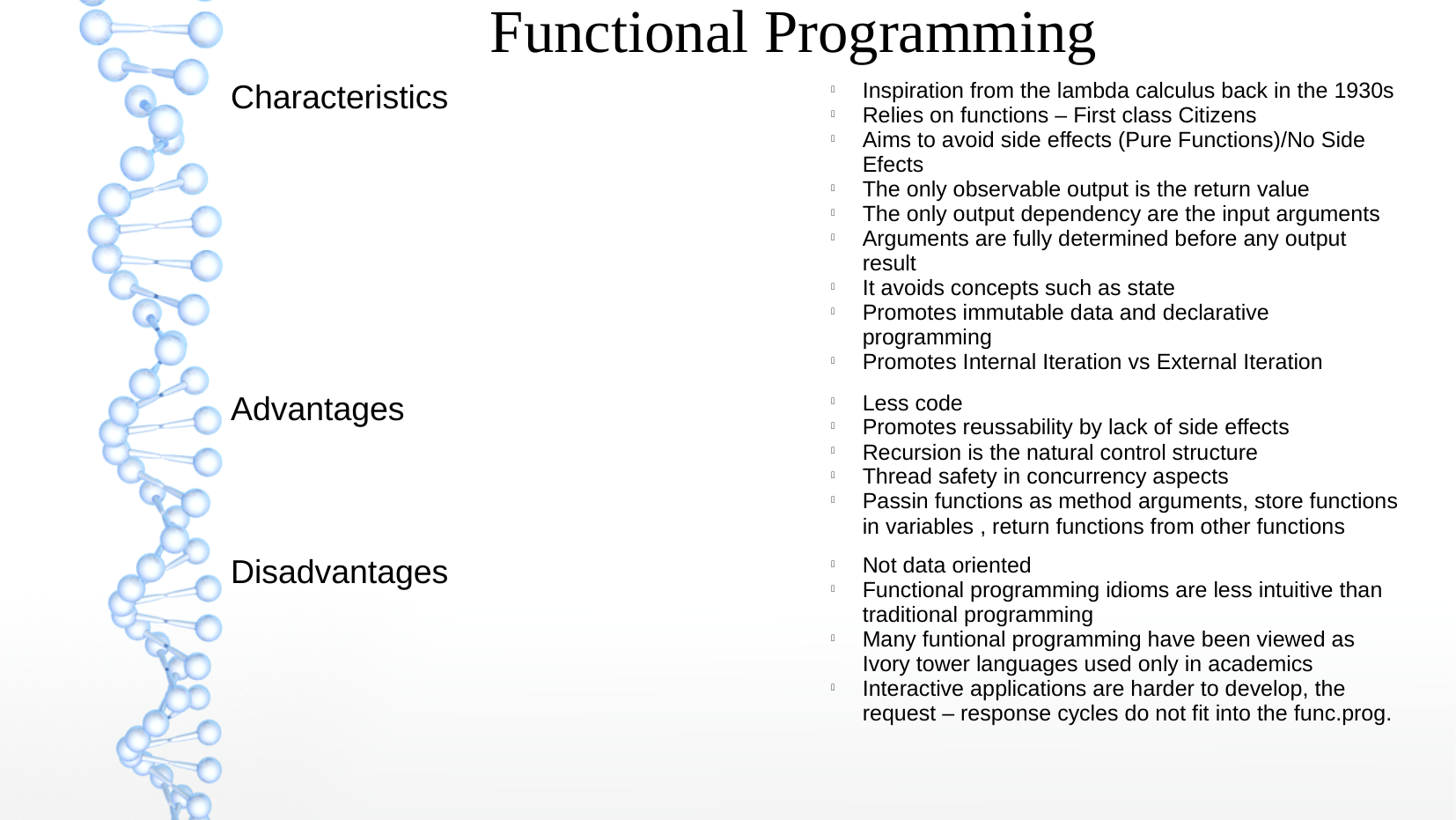

Functional Programming
| Characteristics | Inspiration from the lambda calculus back in the 1930s Relies on functions – First class Citizens Aims to avoid side effects (Pure Functions)/No Side Efects The only observable output is the return value The only output dependency are the input arguments Arguments are fully determined before any output result It avoids concepts such as state Promotes immutable data and declarative programming Promotes Internal Iteration vs External Iteration |
| --- | --- |
| Advantages | Less code Promotes reussability by lack of side effects Recursion is the natural control structure Thread safety in concurrency aspects Passin functions as method arguments, store functions in variables , return functions from other functions |
| Disadvantages | Not data oriented Functional programming idioms are less intuitive than traditional programming Many funtional programming have been viewed as Ivory tower languages used only in academics Interactive applications are harder to develop, the request – response cycles do not fit into the func.prog. |